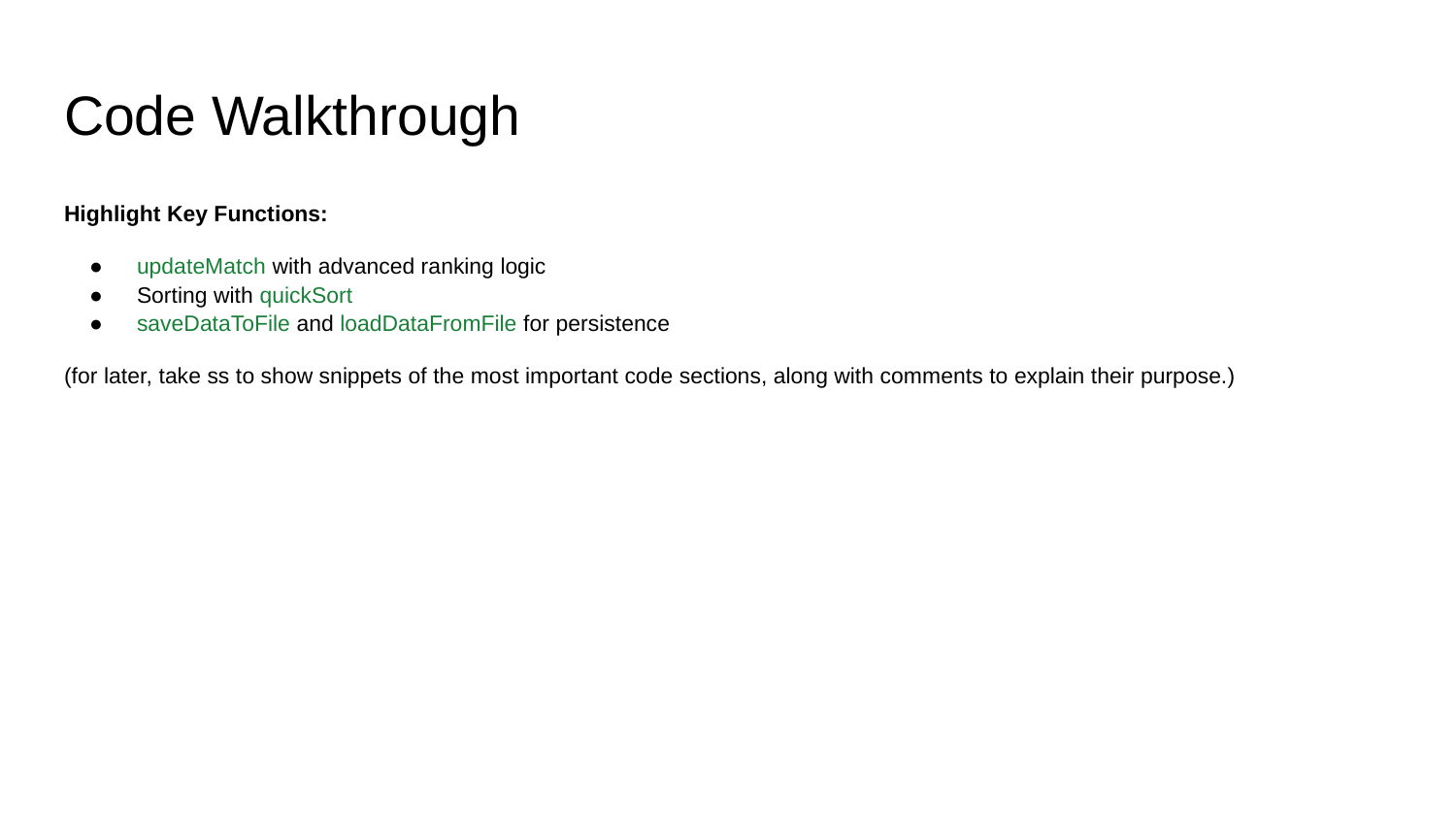

# Code Walkthrough
Highlight Key Functions:
updateMatch with advanced ranking logic
Sorting with quickSort
saveDataToFile and loadDataFromFile for persistence
(for later, take ss to show snippets of the most important code sections, along with comments to explain their purpose.)